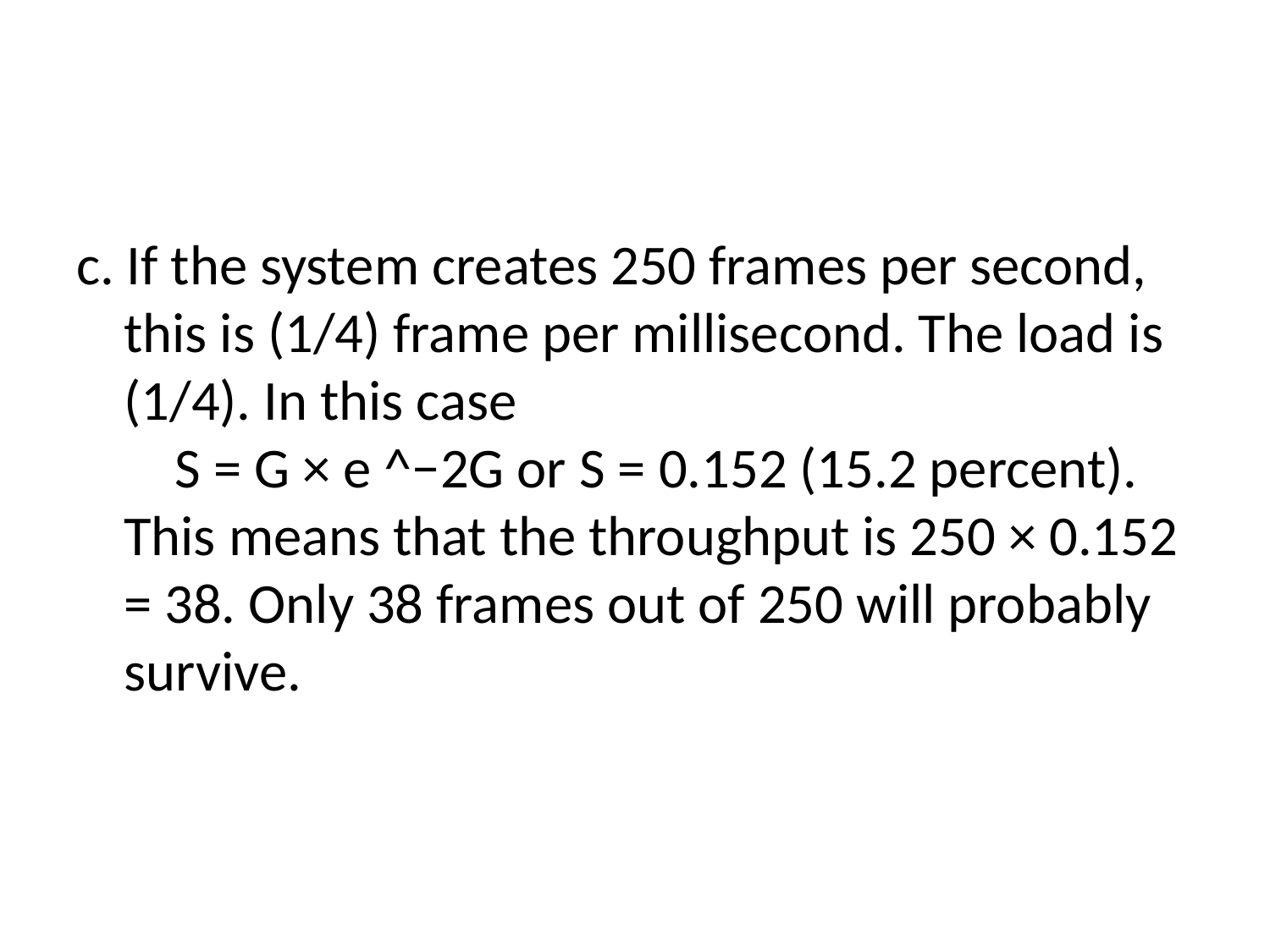

#
c. If the system creates 250 frames per second, this is (1/4) frame per millisecond. The load is (1/4). In this case
    S = G × e ^−2G or S = 0.152 (15.2 percent). This means that the throughput is 250 × 0.152 = 38. Only 38 frames out of 250 will probably survive.